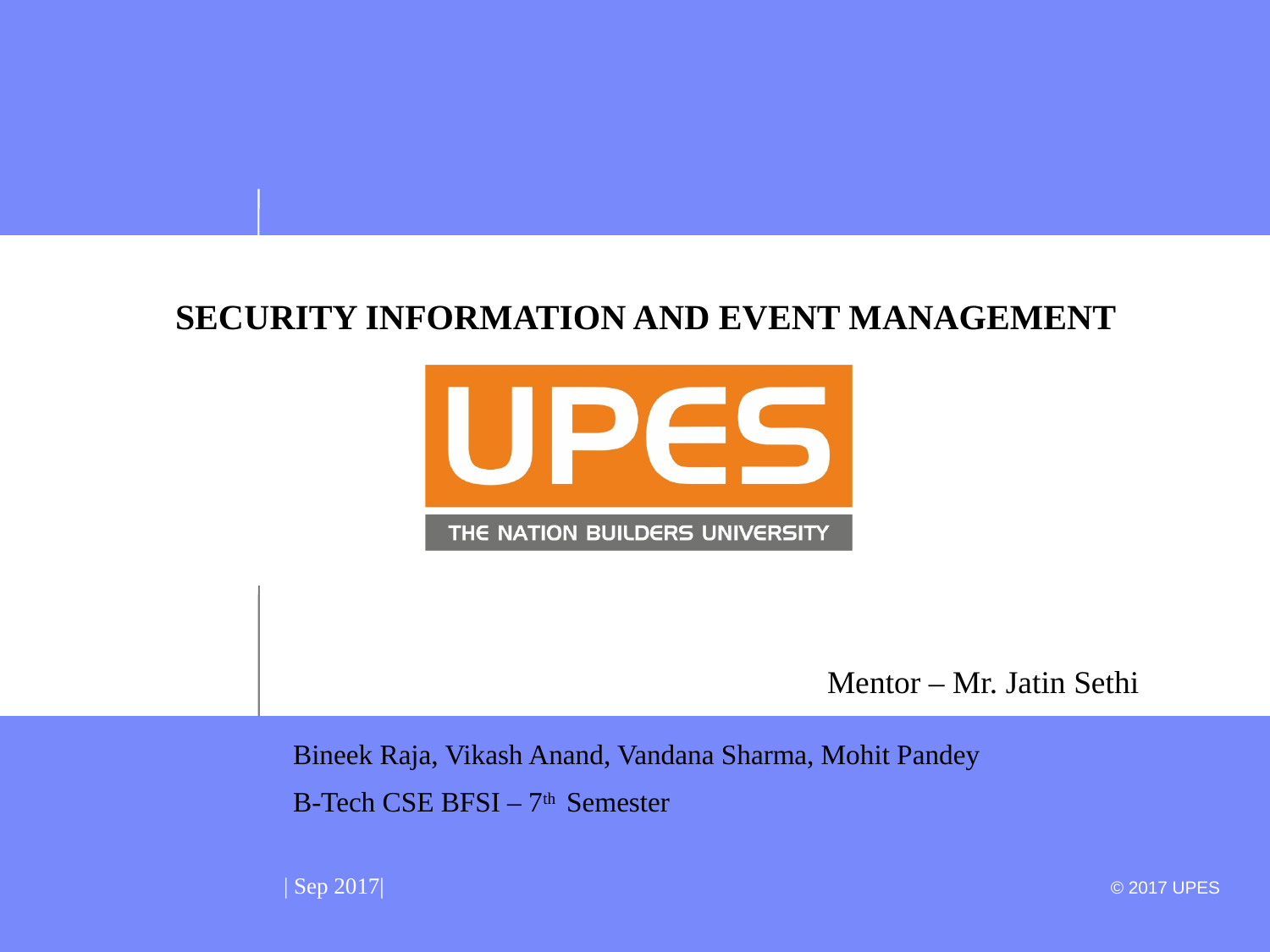

# SECURITY INFORMATION AND EVENT MANAGEMENT
Mentor – Mr. Jatin Sethi
Bineek Raja, Vikash Anand, Vandana Sharma, Mohit Pandey
B-Tech CSE BFSI – 7th  Semester